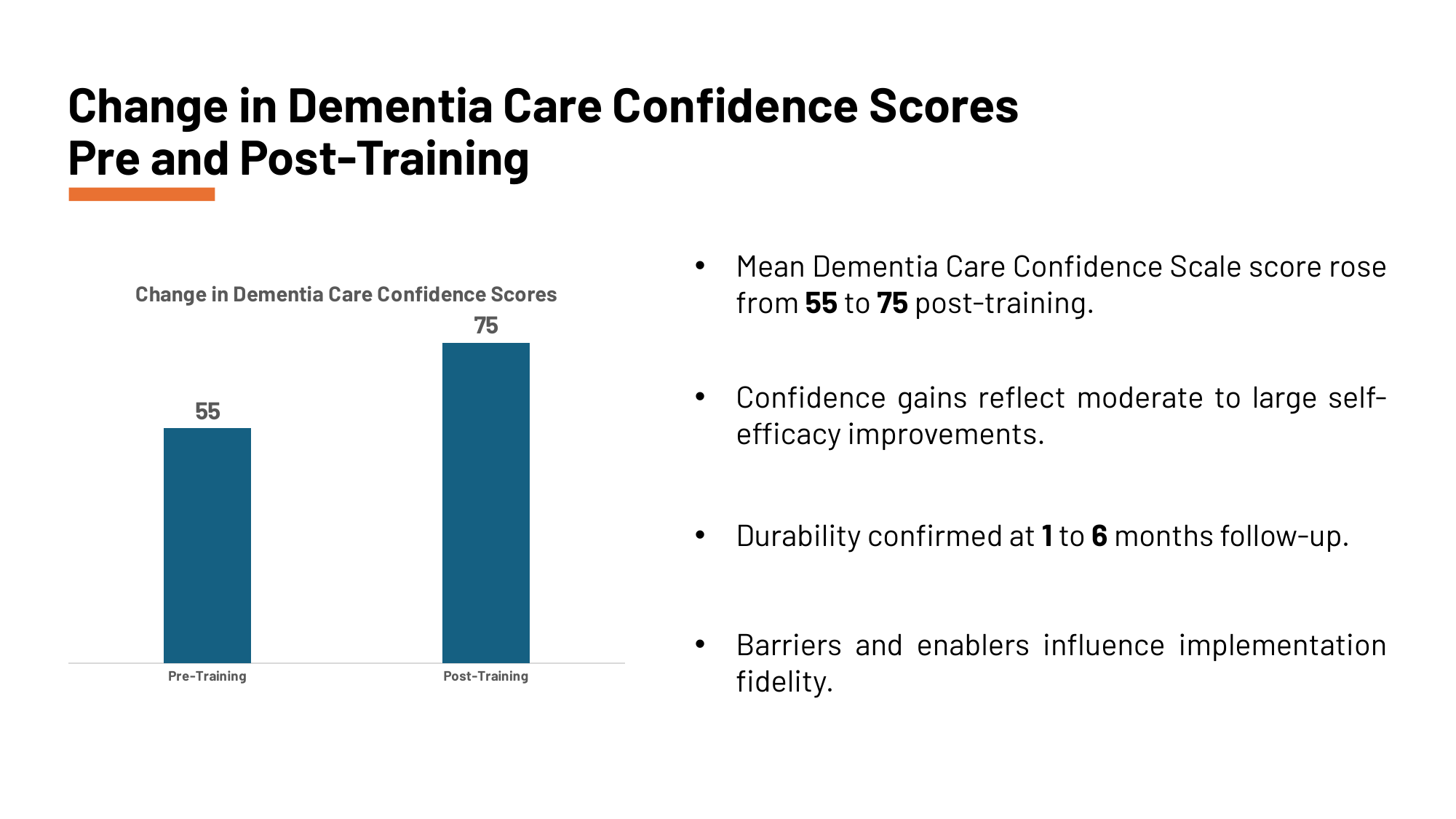

Change in Dementia Care Confidence Scores Pre and Post-Training

Mean Dementia Care Confidence Scale score rose from 55 to 75 post-training.

Confidence gains reflect moderate to large self-efficacy improvements.

Durability confirmed at 1 to 6 months follow-up.

Barriers and enablers influence implementation fidelity.

### Chart: Change in Dementia Care Confidence Scores

| Category | Mean Confidence Score |
|---|---|
| Pre-Training | 55.0 |
| Post-Training | 75.0 |